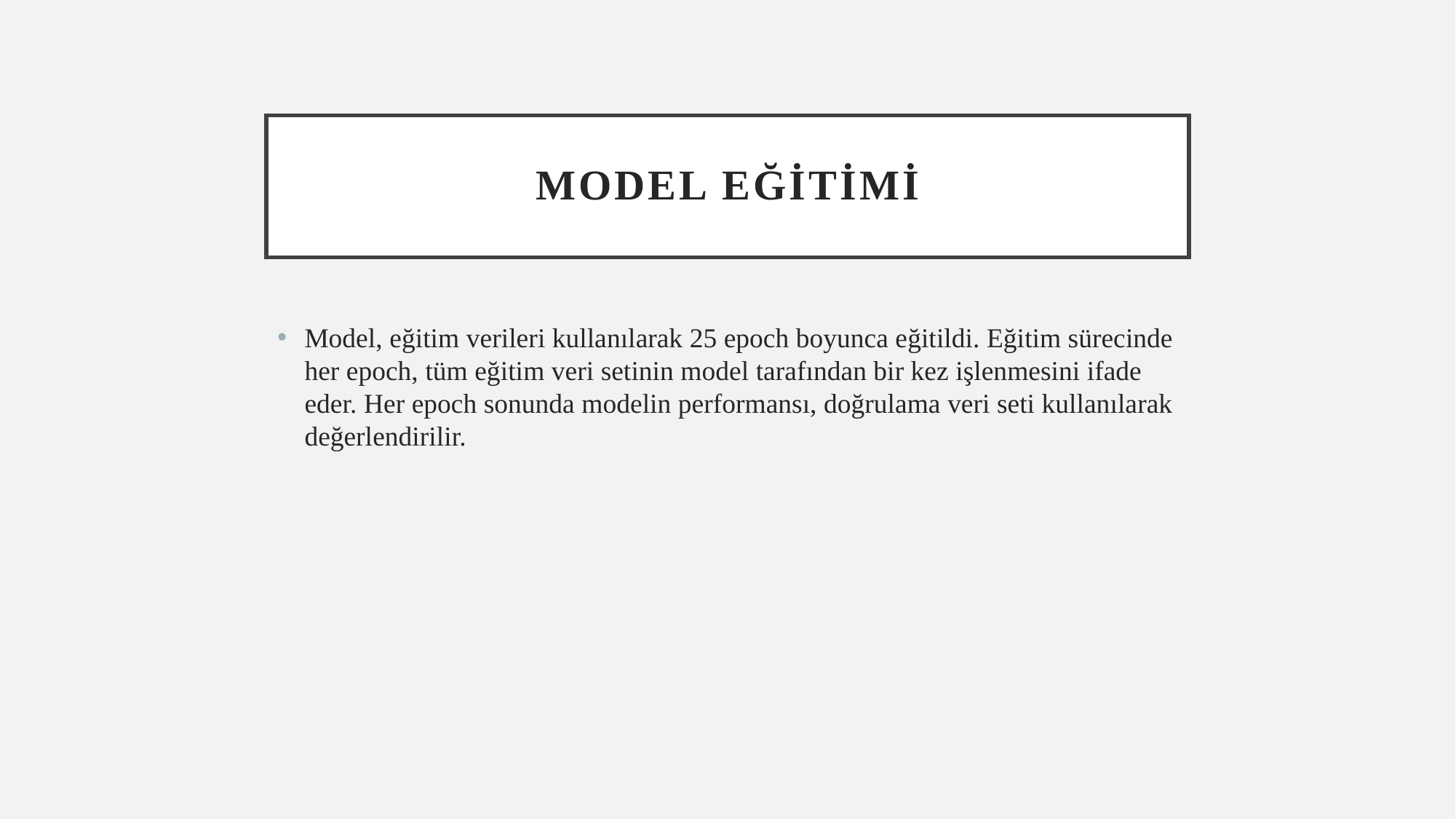

# MODEL EĞİTİMİ
Model, eğitim verileri kullanılarak 25 epoch boyunca eğitildi. Eğitim sürecinde her epoch, tüm eğitim veri setinin model tarafından bir kez işlenmesini ifade eder. Her epoch sonunda modelin performansı, doğrulama veri seti kullanılarak değerlendirilir.